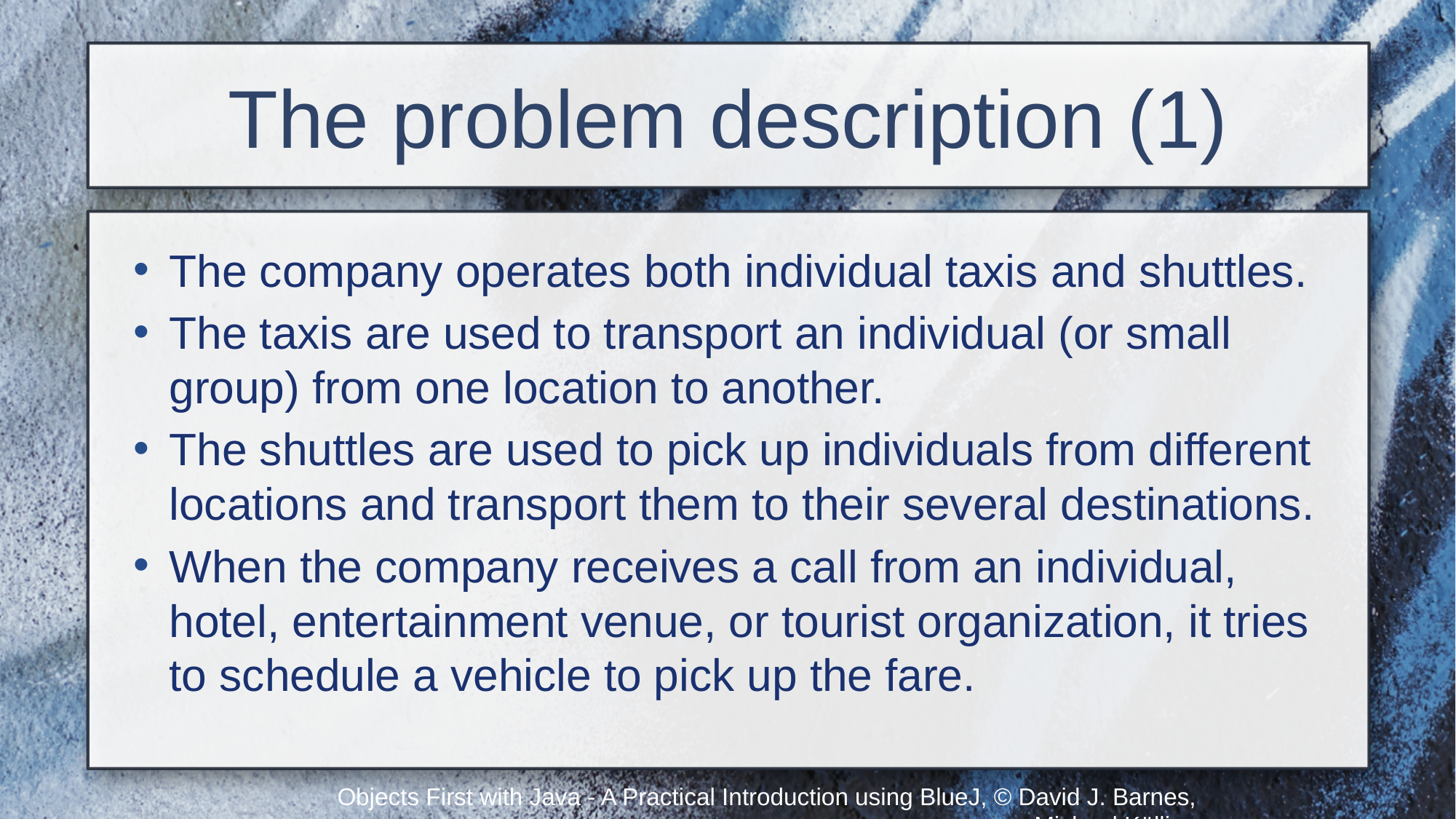

# The problem description (1)
The company operates both individual taxis and shuttles.
The taxis are used to transport an individual (or small group) from one location to another.
The shuttles are used to pick up individuals from different locations and transport them to their several destinations.
When the company receives a call from an individual, hotel, entertainment venue, or tourist organization, it tries to schedule a vehicle to pick up the fare.